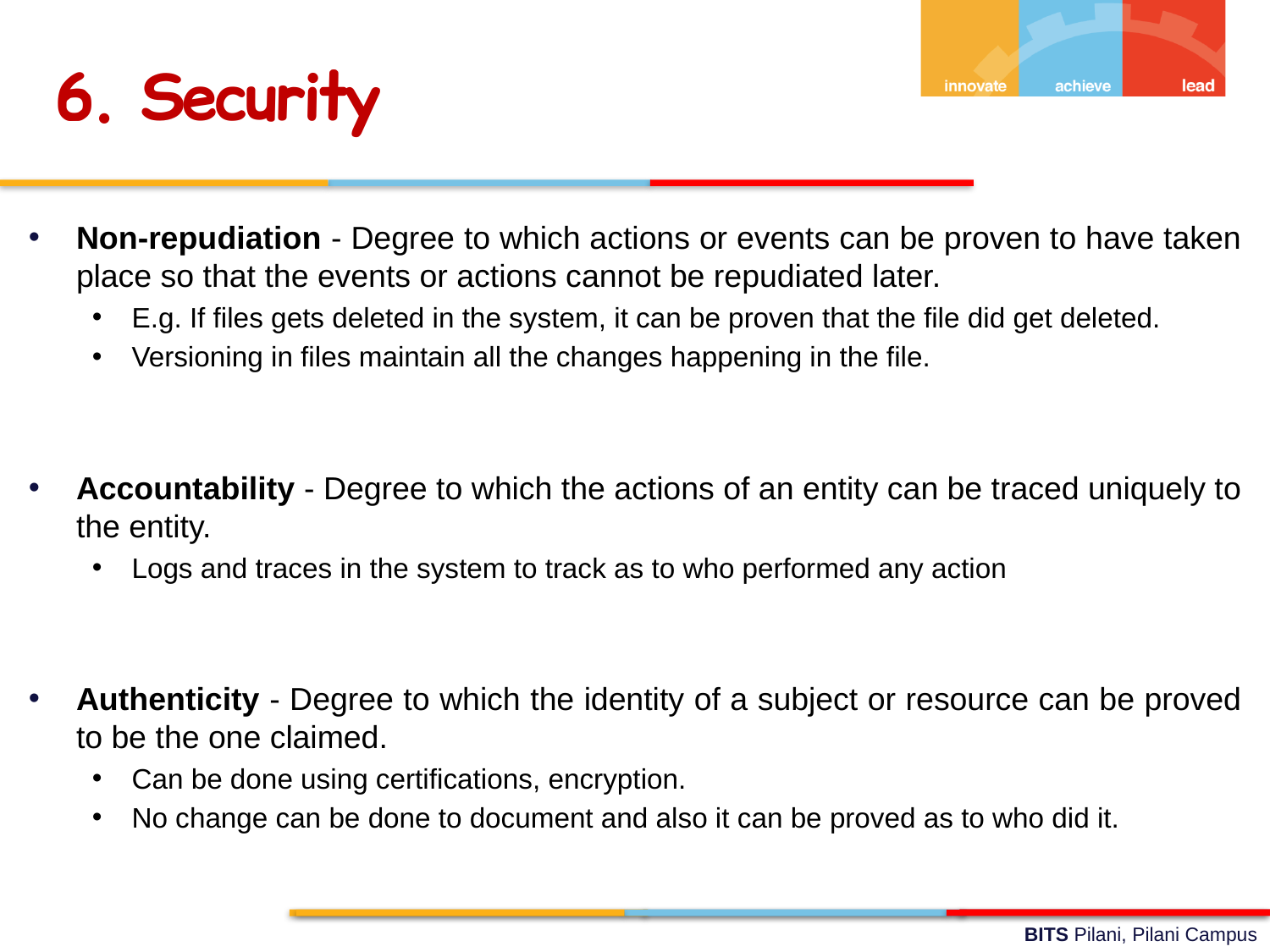

6. Security
Non-repudiation - Degree to which actions or events can be proven to have taken place so that the events or actions cannot be repudiated later.
E.g. If files gets deleted in the system, it can be proven that the file did get deleted.
Versioning in files maintain all the changes happening in the file.

Accountability - Degree to which the actions of an entity can be traced uniquely to the entity.
Logs and traces in the system to track as to who performed any action

Authenticity - Degree to which the identity of a subject or resource can be proved to be the one claimed.
Can be done using certifications, encryption.
No change can be done to document and also it can be proved as to who did it.